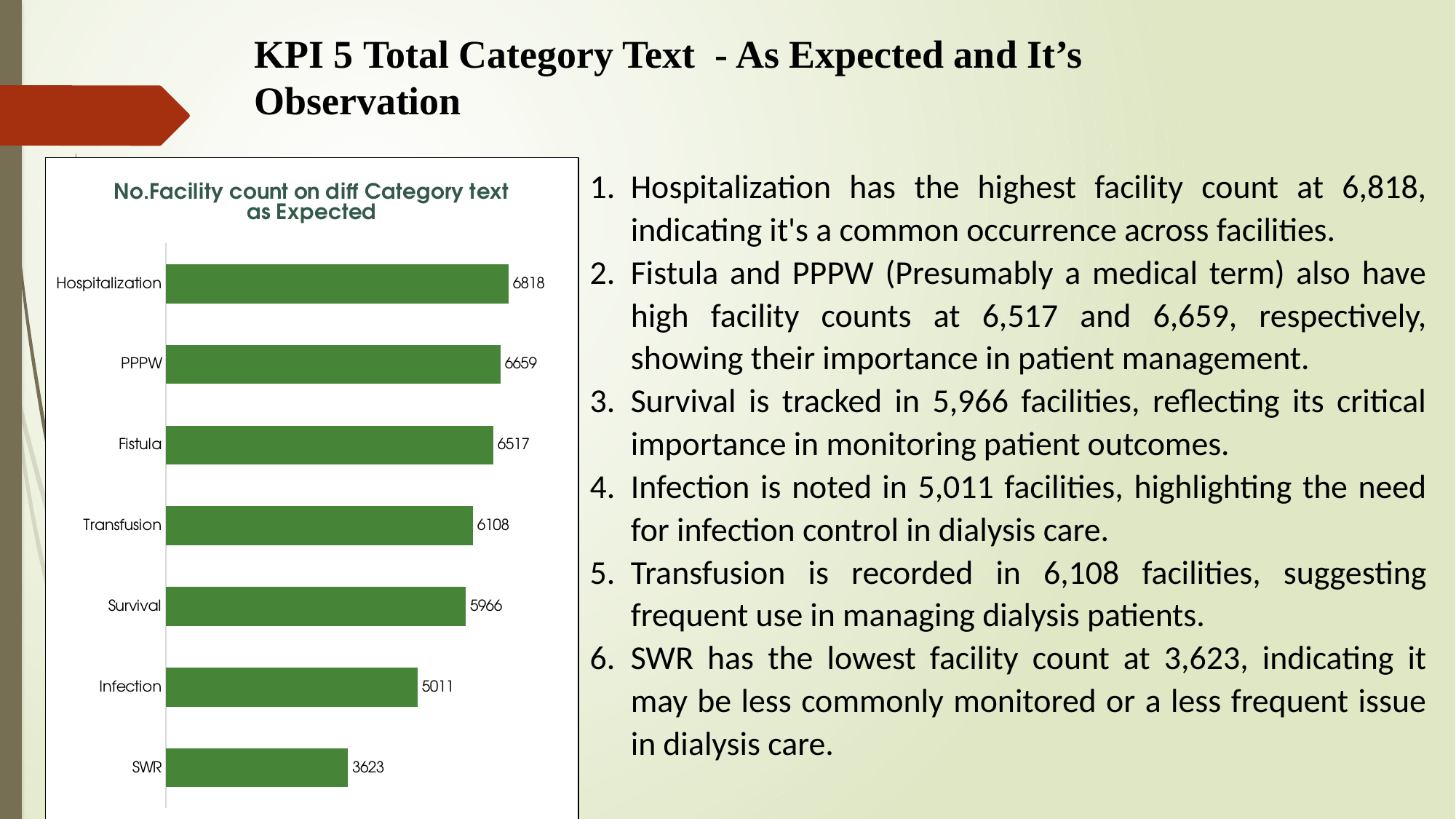

# KPI 5 Total Category Text  - As Expected and It’s Observation

### Chart: No.Facility count on diff Category text as Expected

| Category | Facility count |
|---|---|
| SWR | 3623.0 |
| Infection | 5011.0 |
| Survival | 5966.0 |
| Transfusion | 6108.0 |
| Fistula | 6517.0 |
| PPPW | 6659.0 |
| Hospitalization | 6818.0 |
Hospitalization has the highest facility count at 6,818, indicating it's a common occurrence across facilities.
Fistula and PPPW (Presumably a medical term) also have high facility counts at 6,517 and 6,659, respectively, showing their importance in patient management.
Survival is tracked in 5,966 facilities, reflecting its critical importance in monitoring patient outcomes.
Infection is noted in 5,011 facilities, highlighting the need for infection control in dialysis care.
Transfusion is recorded in 6,108 facilities, suggesting frequent use in managing dialysis patients.
SWR has the lowest facility count at 3,623, indicating it may be less commonly monitored or a less frequent issue in dialysis care.